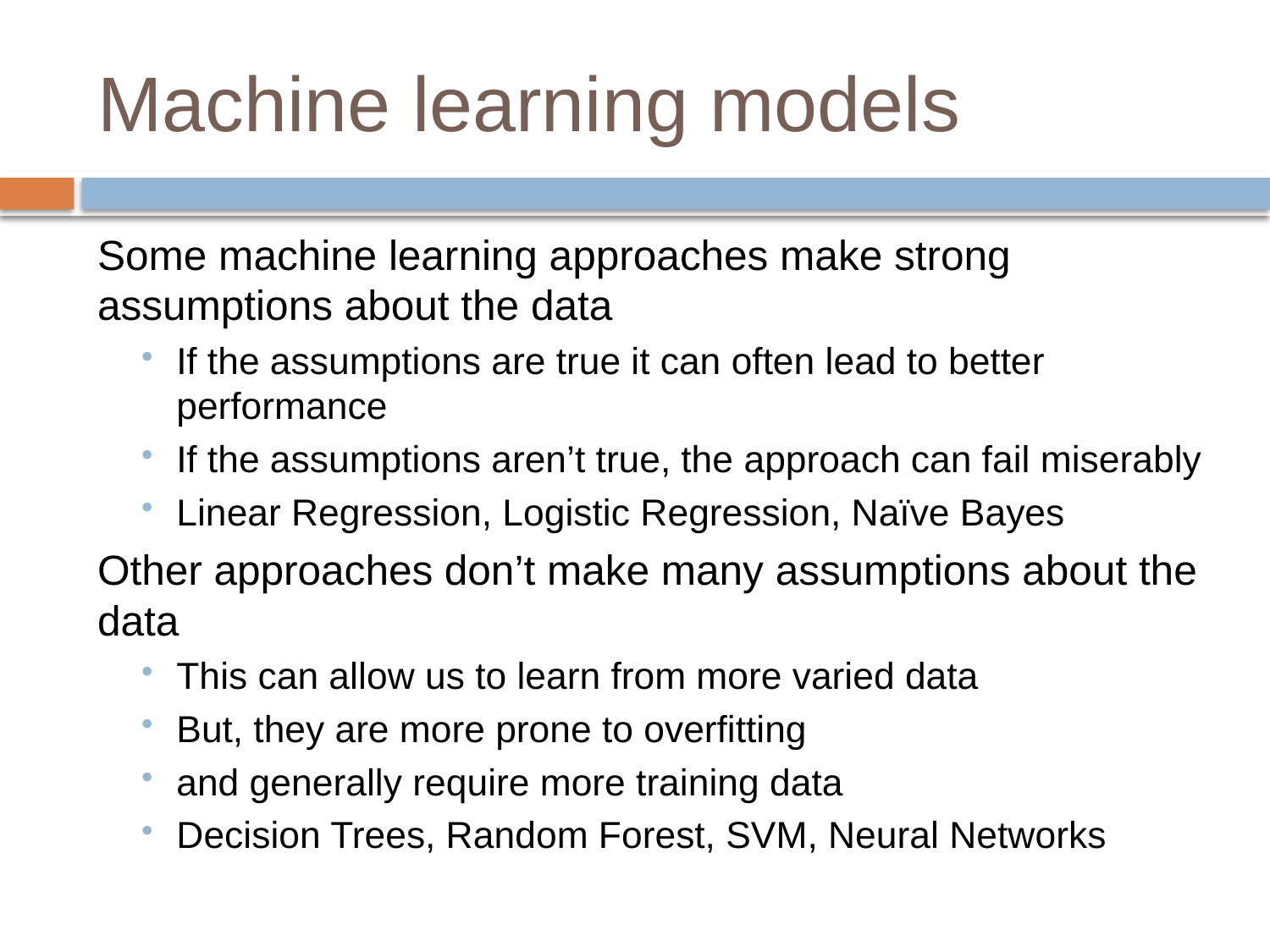

# Machine learning models
Some machine learning approaches make strong assumptions about the data
If the assumptions are true it can often lead to better performance
If the assumptions aren’t true, the approach can fail miserably
Linear Regression, Logistic Regression, Naïve Bayes
Other approaches don’t make many assumptions about the data
This can allow us to learn from more varied data
But, they are more prone to overfitting
and generally require more training data
Decision Trees, Random Forest, SVM, Neural Networks